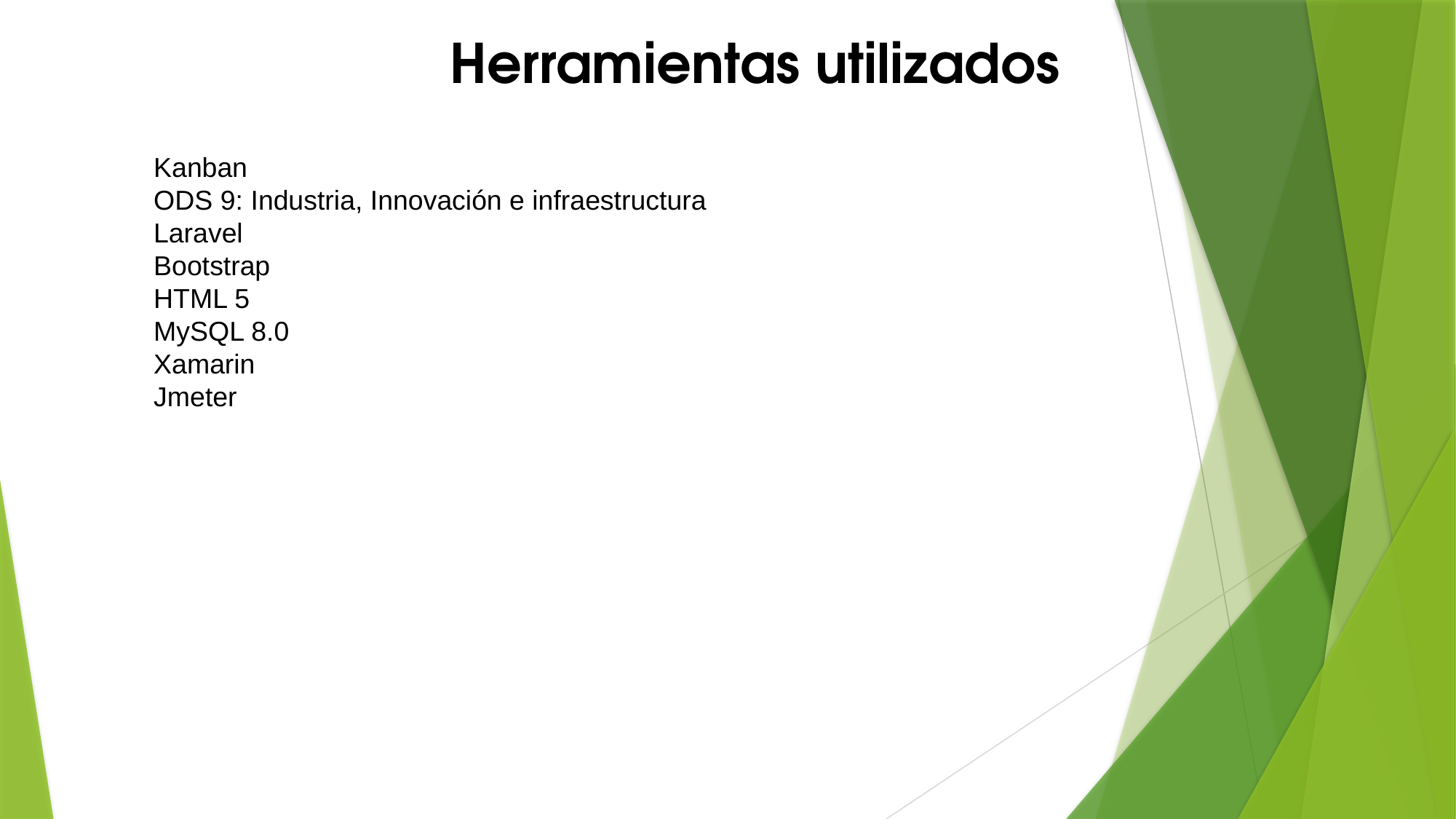

Herramientas utilizados

Kanban
ODS 9: Industria, Innovación e infraestructura
Laravel
Bootstrap
HTML 5
MySQL 8.0
Xamarin
Jmeter